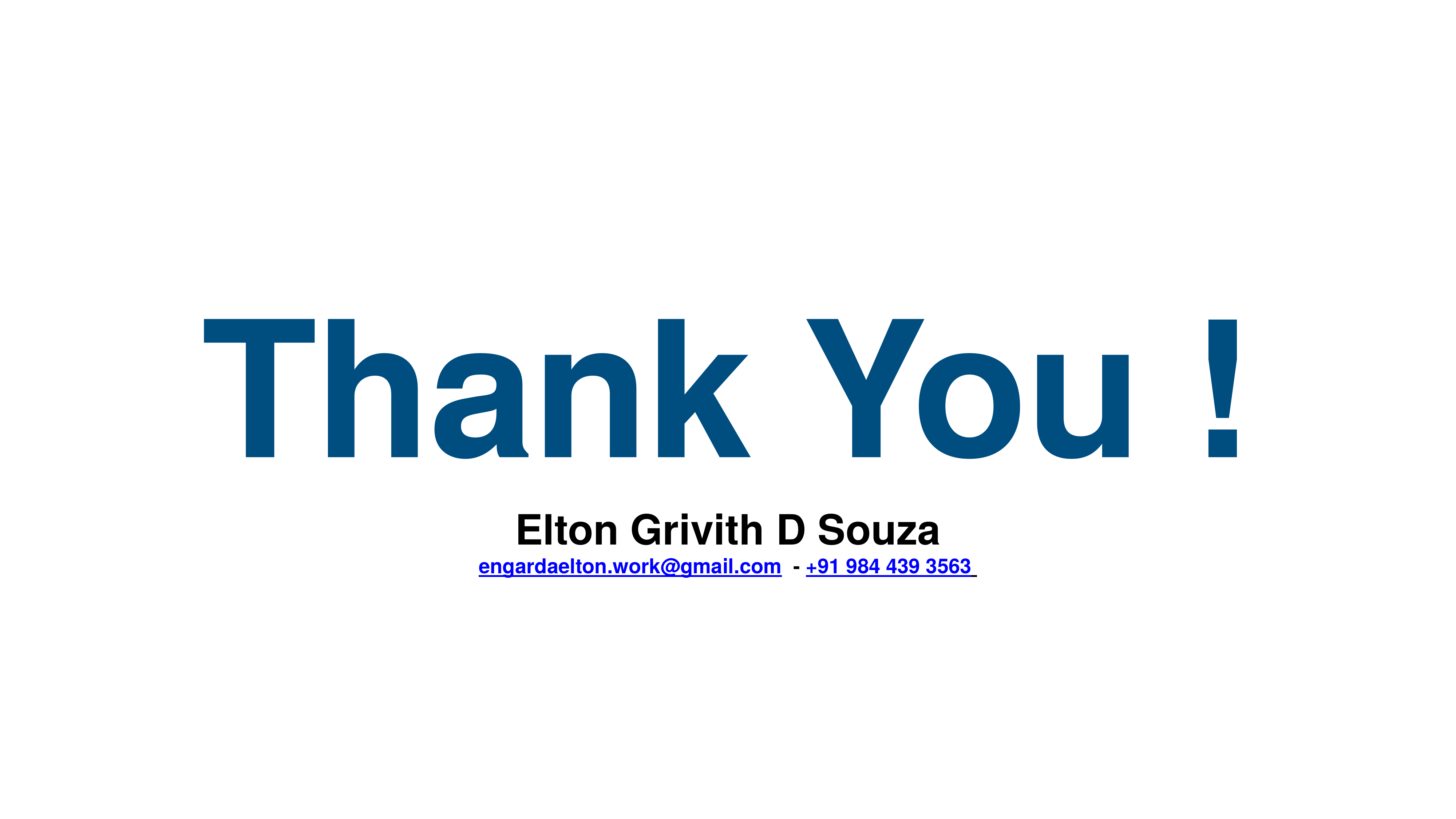

Thank You !
Elton Grivith D Souza
engardaelton.work@gmail.com  - +91 984 439 3563